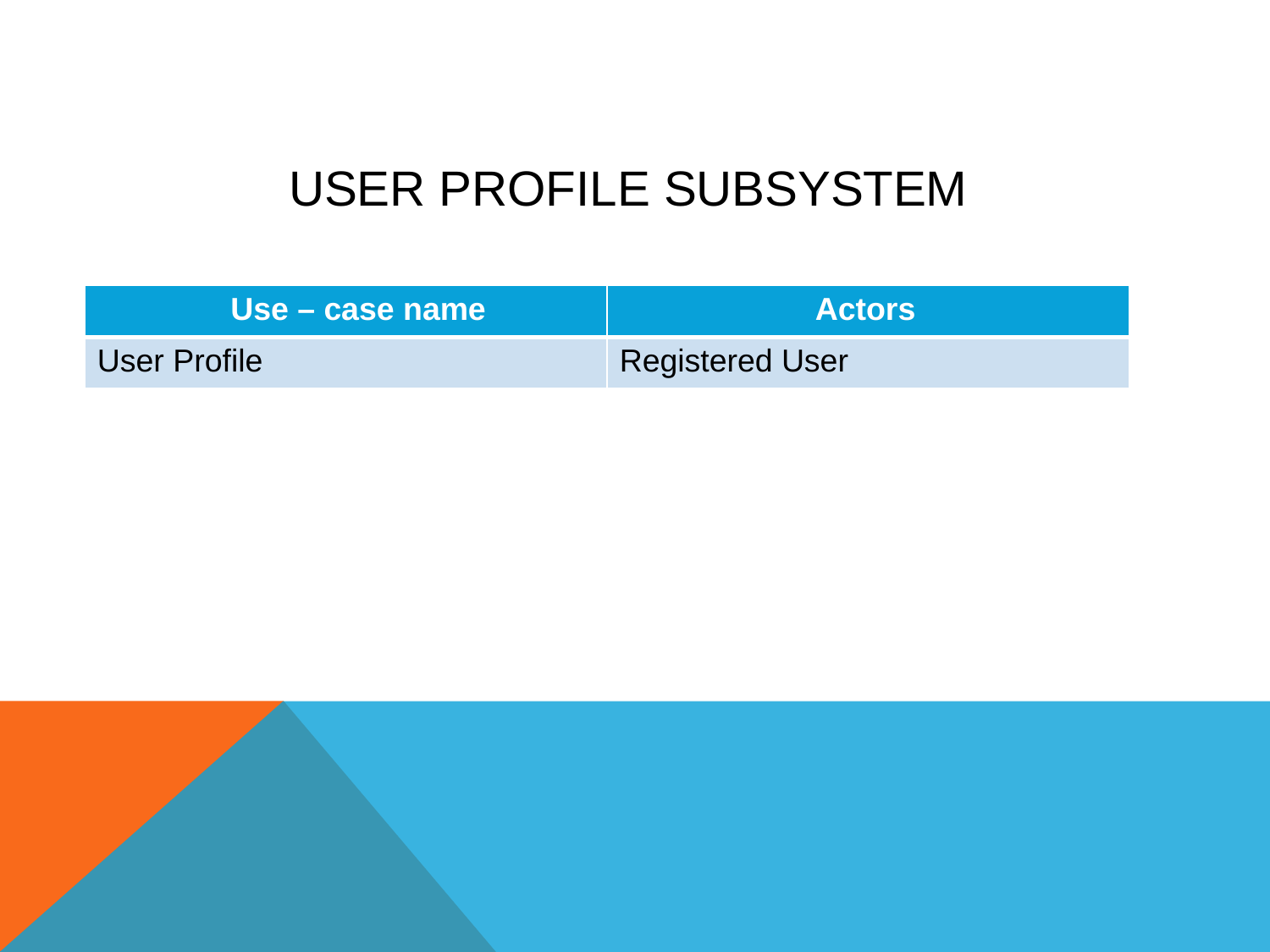

# User Profile Subsystem
| Use – case name | Actors |
| --- | --- |
| User Profile | Registered User |